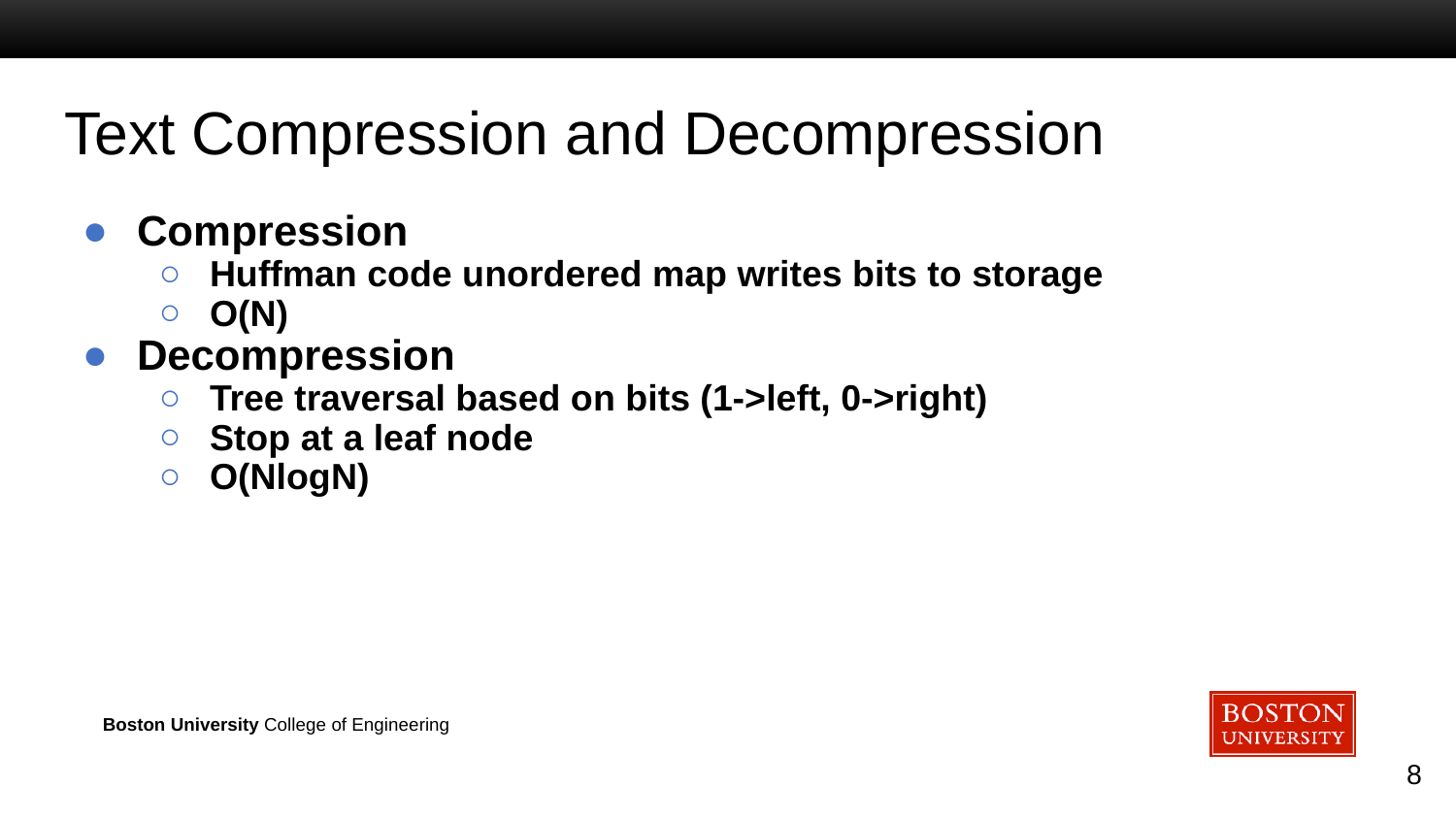

# Text Compression and Decompression
Compression
Huffman code unordered map writes bits to storage
O(N)
Decompression
Tree traversal based on bits (1->left, 0->right)
Stop at a leaf node
O(NlogN)

8